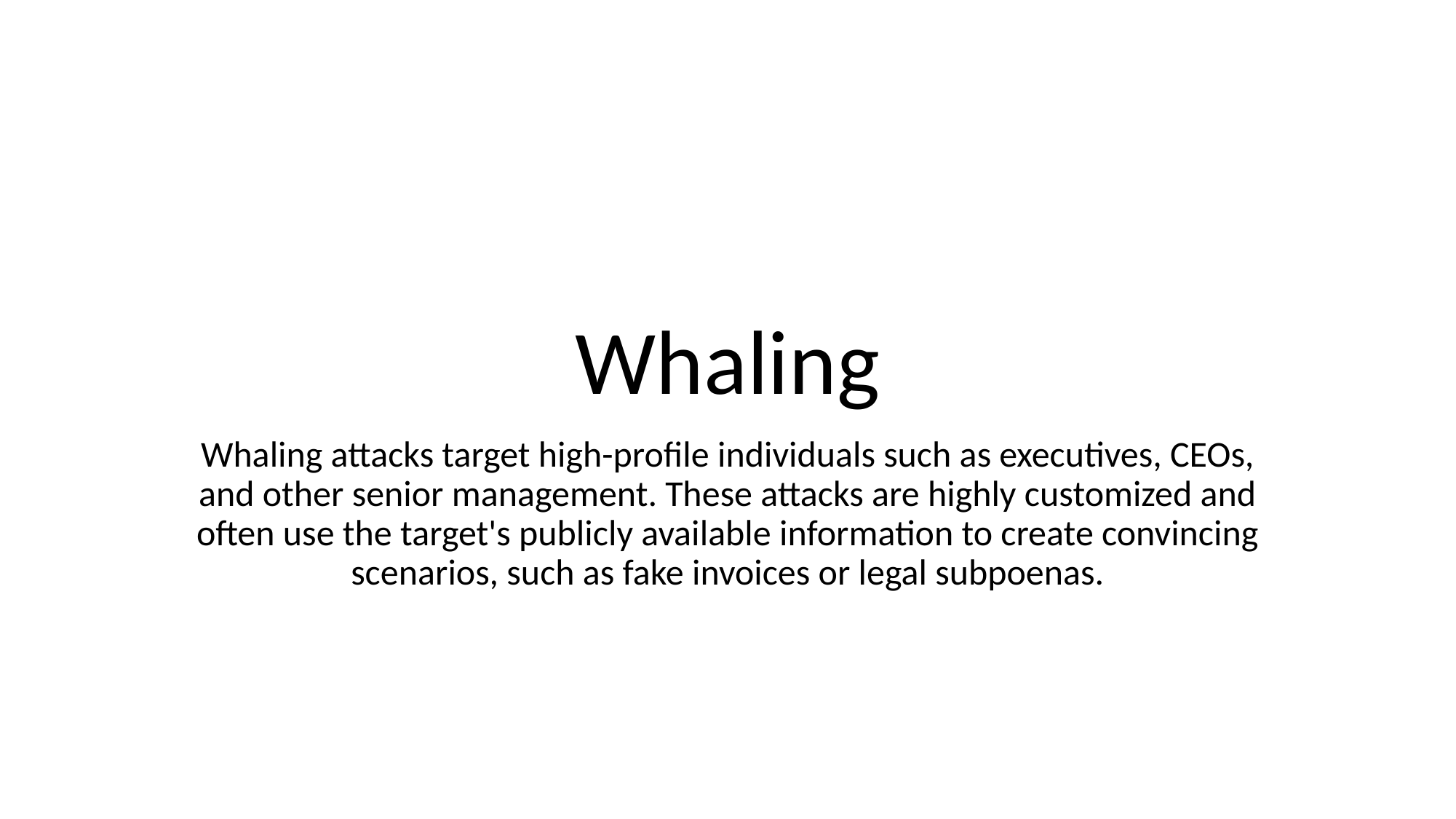

# Whaling
Whaling attacks target high-profile individuals such as executives, CEOs, and other senior management. These attacks are highly customized and often use the target's publicly available information to create convincing scenarios, such as fake invoices or legal subpoenas.